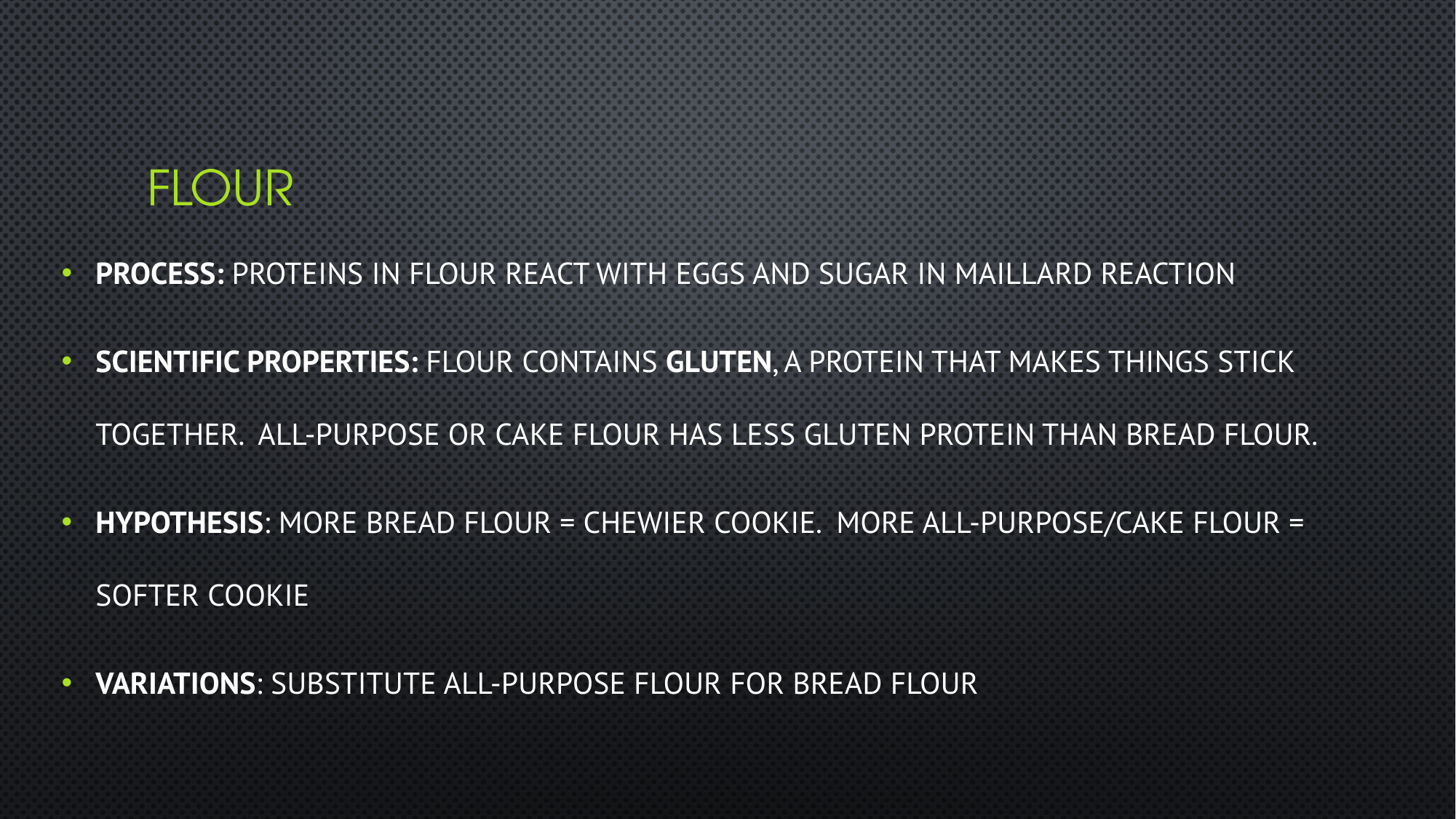

# FLOUR
PROCESS: proteins in flour react with eggs and sugar in maillard reaction
SCIENTIFIC PROPERTIES: flour contains gluten, a protein that makes things stick together.  all-purpose or cake flour has less gluten protein than bread flour.
HYPOTHESIS: more bread flour = chewier cookie.  More all-purpose/cake flour = softer cookie
VARIATIONS: substitute all-purpose flour for bread flour